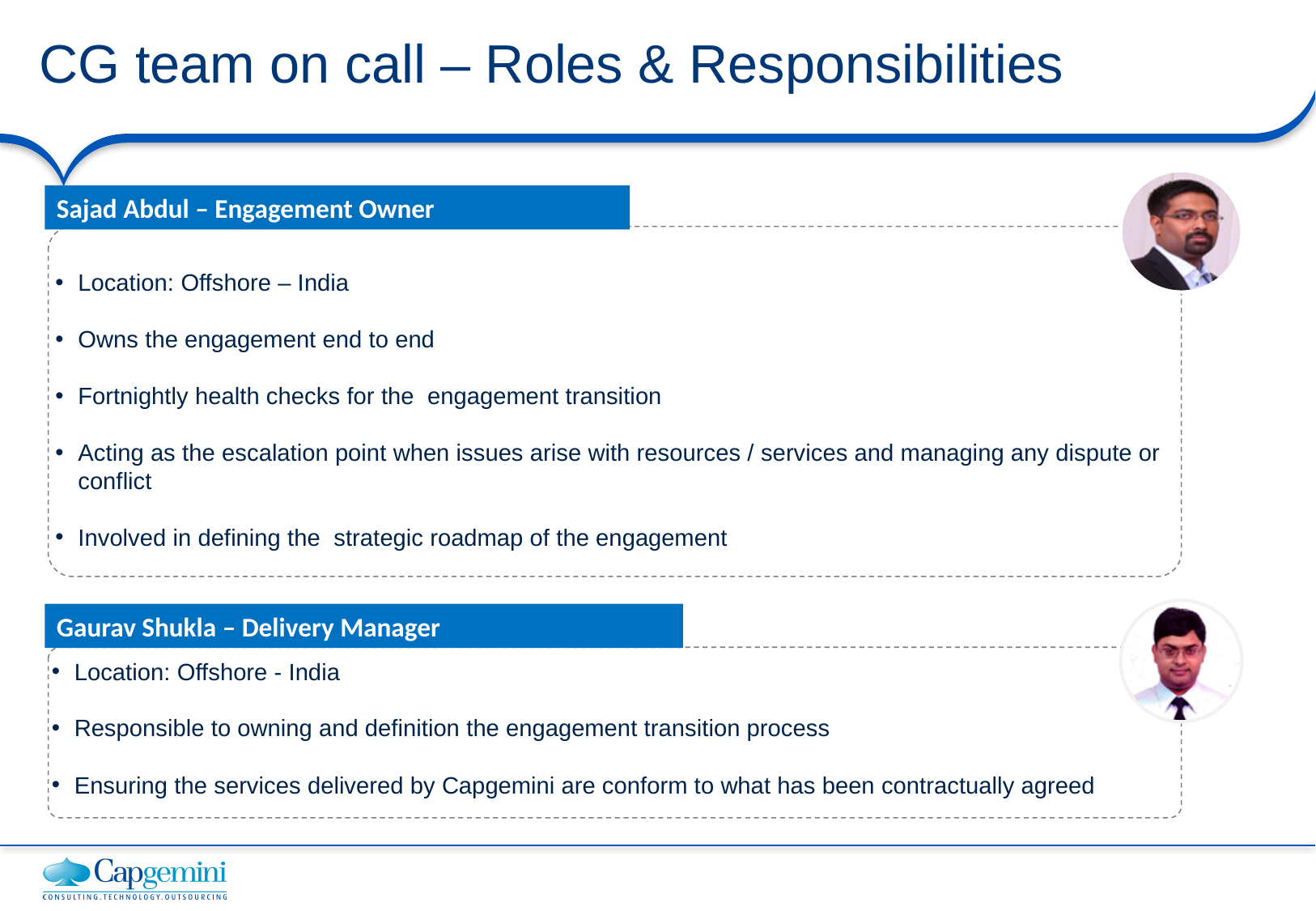

# CG team on call – Roles & Responsibilities

Sajad Abdul – Engagement Owner

Location: Offshore – India

Owns the engagement end to end

Fortnightly health checks for the  engagement transition

Acting as the escalation point when issues arise with resources / services and managing any dispute or conflict

Involved in defining the  strategic roadmap of the engagement

Gaurav Shukla – Delivery Manager
Location: Offshore - India

Responsible to owning and definition the engagement transition process

Ensuring the services delivered by Capgemini are conform to what has been contractually agreed